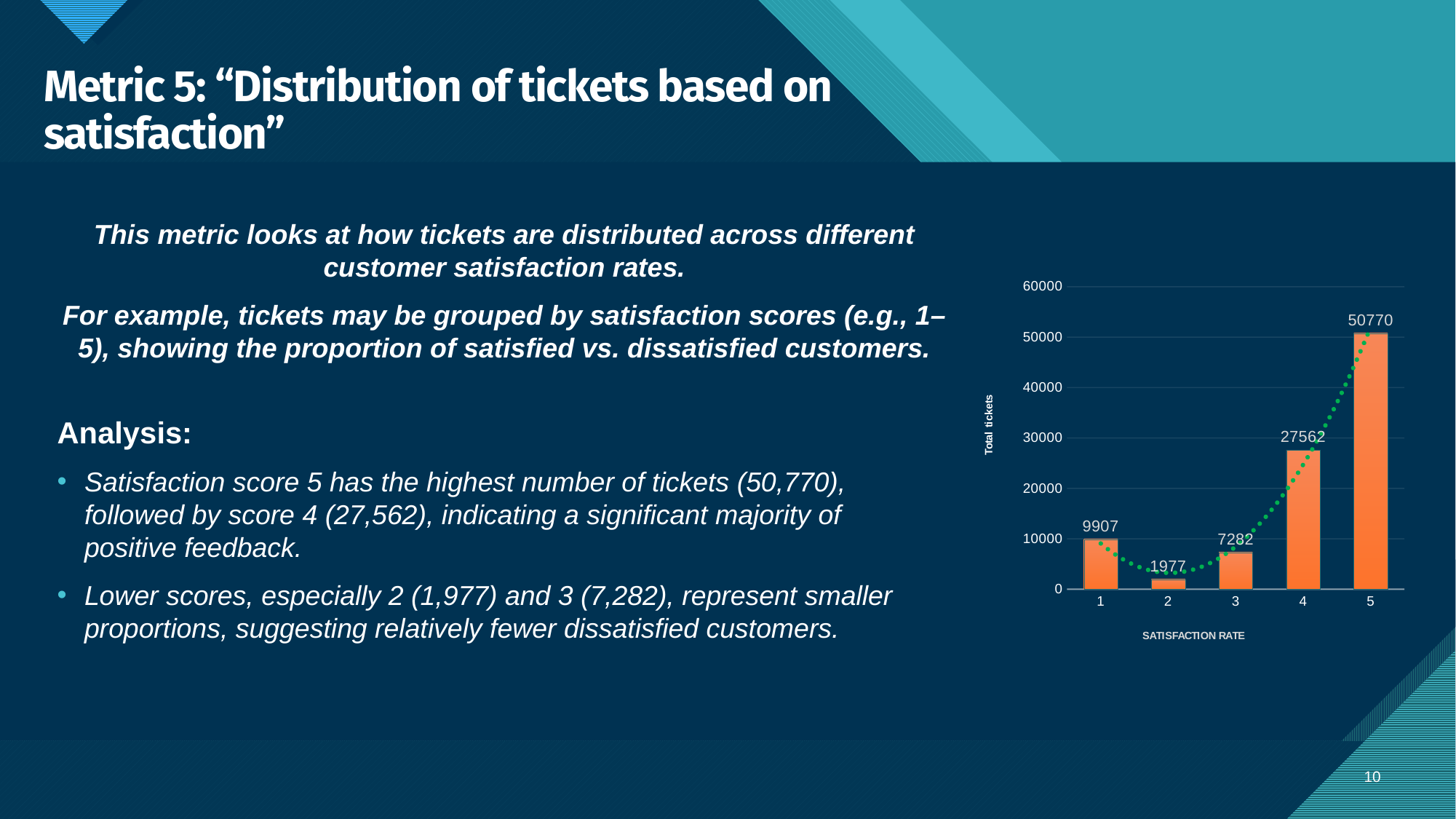

# Metric 5: “Distribution of tickets based on satisfaction”
This metric looks at how tickets are distributed across different customer satisfaction rates.
For example, tickets may be grouped by satisfaction scores (e.g., 1–5), showing the proportion of satisfied vs. dissatisfied customers.

### Chart

| Category | Total |
|---|---|
| 1 | 9907.0 |
| 2 | 1977.0 |
| 3 | 7282.0 |
| 4 | 27562.0 |
| 5 | 50770.0 |
Analysis:
Satisfaction score 5 has the highest number of tickets (50,770), followed by score 4 (27,562), indicating a significant majority of positive feedback.
Lower scores, especially 2 (1,977) and 3 (7,282), represent smaller proportions, suggesting relatively fewer dissatisfied customers.
10